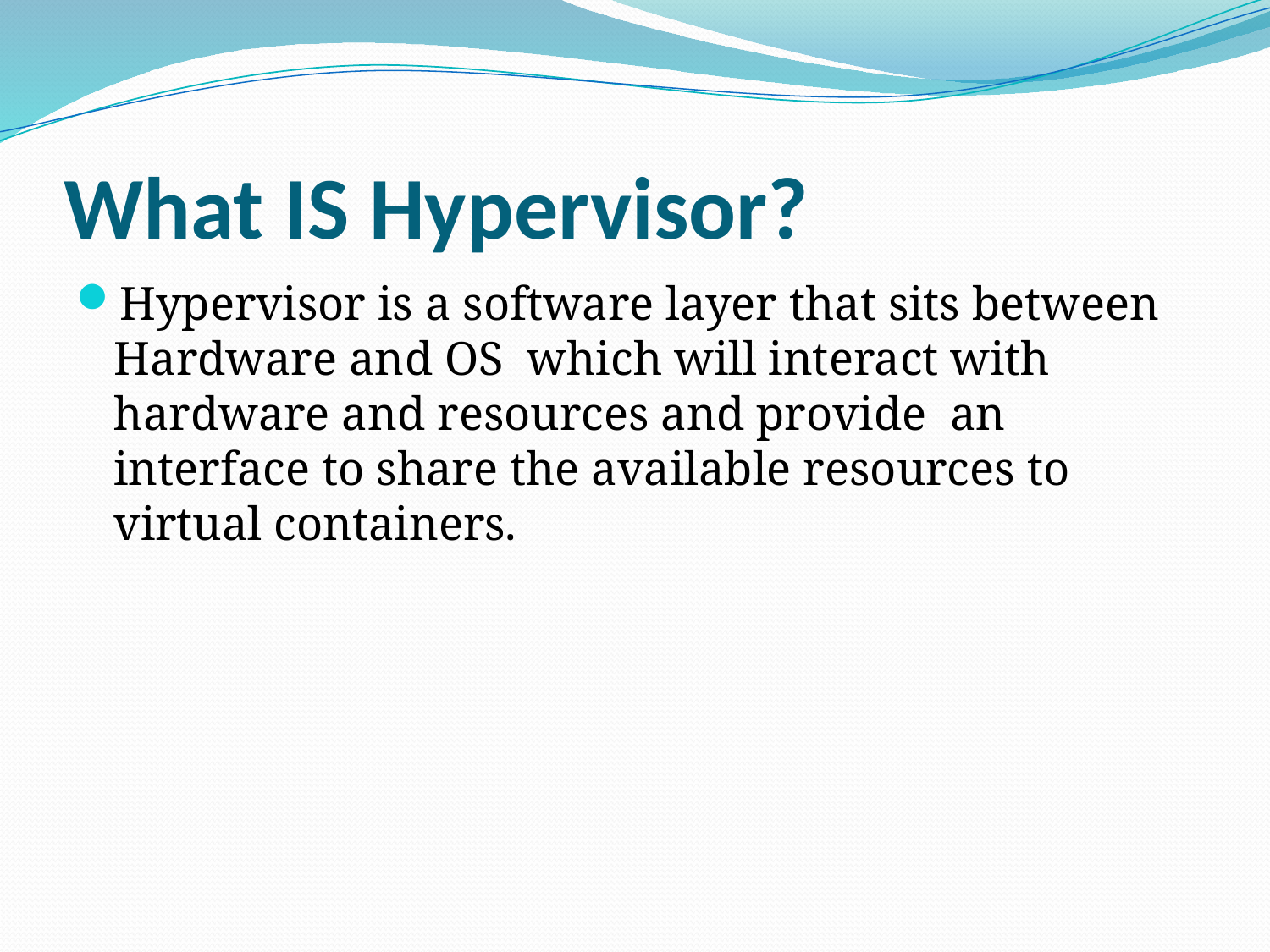

# What IS Hypervisor?
Hypervisor is a software layer that sits between Hardware and OS  which will interact with hardware and resources and provide  an interface to share the available resources to virtual containers.